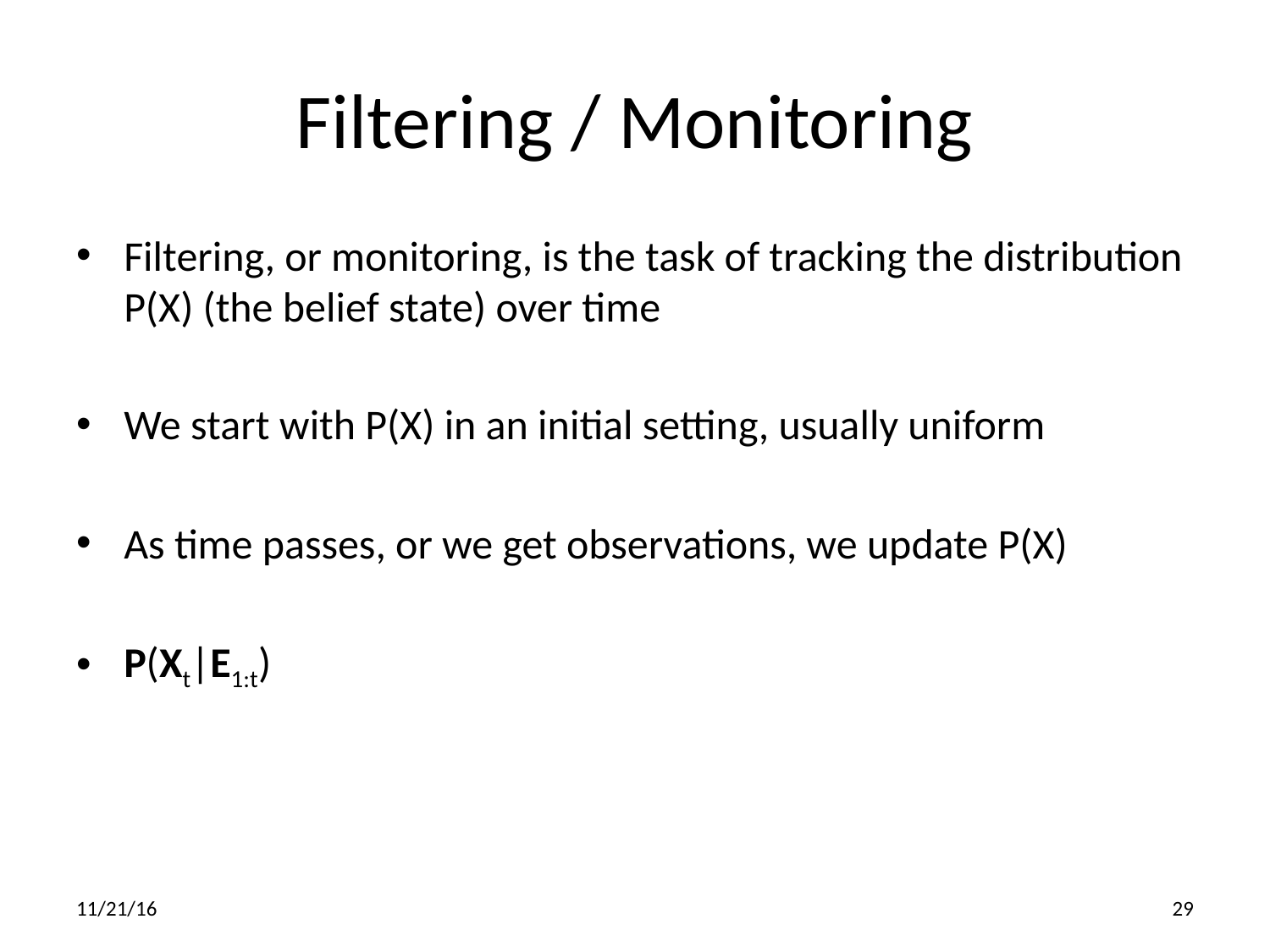

# Filtering / Monitoring
Filtering, or monitoring, is the task of tracking the distribution P(X) (the belief state) over time

We start with P(X) in an initial setting, usually uniform

As time passes, or we get observations, we update P(X)

P(Xt|E1:t)

11/21/16
29